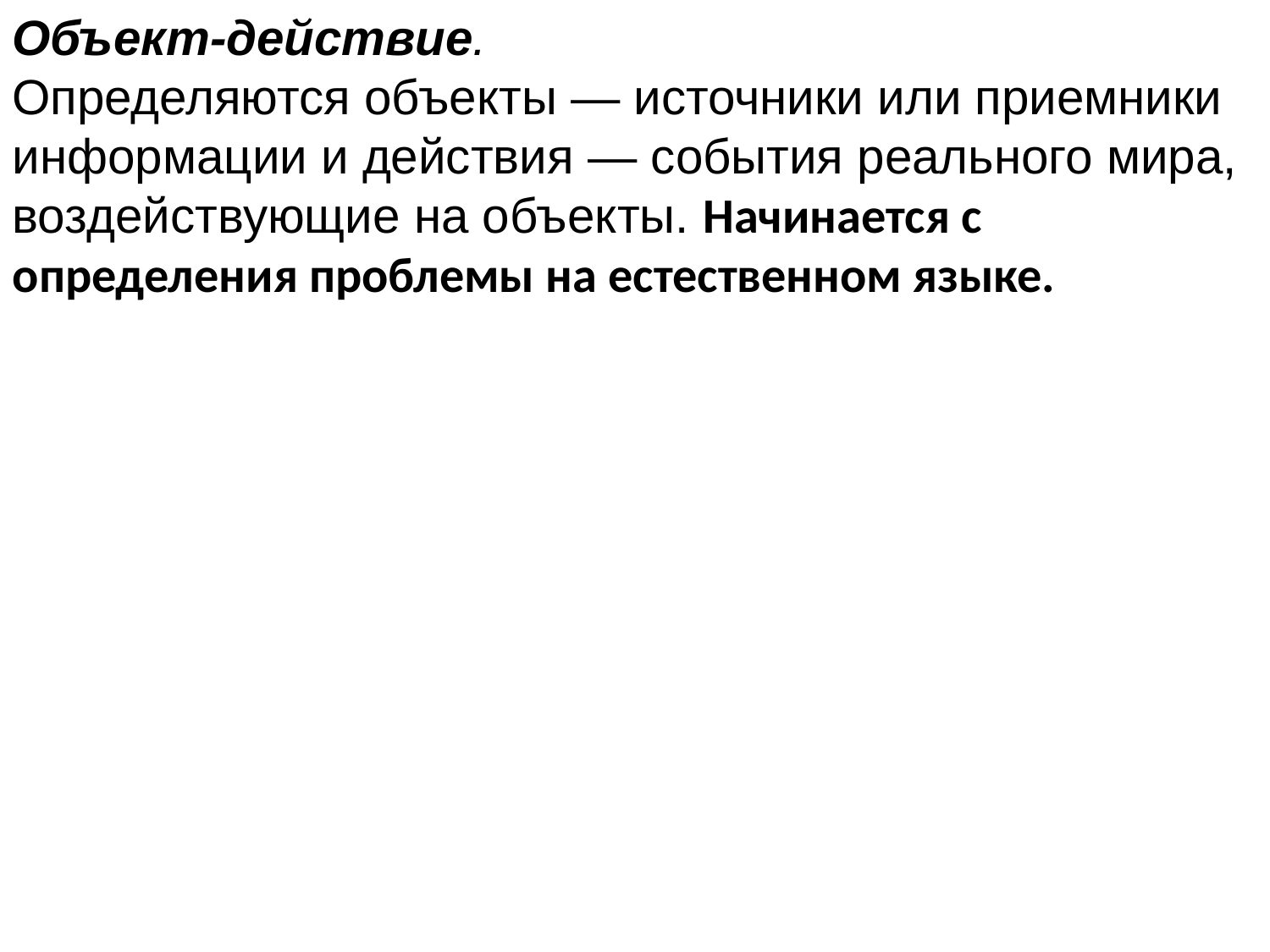

Объект-действие.
Определяются объекты — источники или приемники информации и действия — события реального мира, воздействующие на объекты. Начинается с определения проблемы на естественном языке.